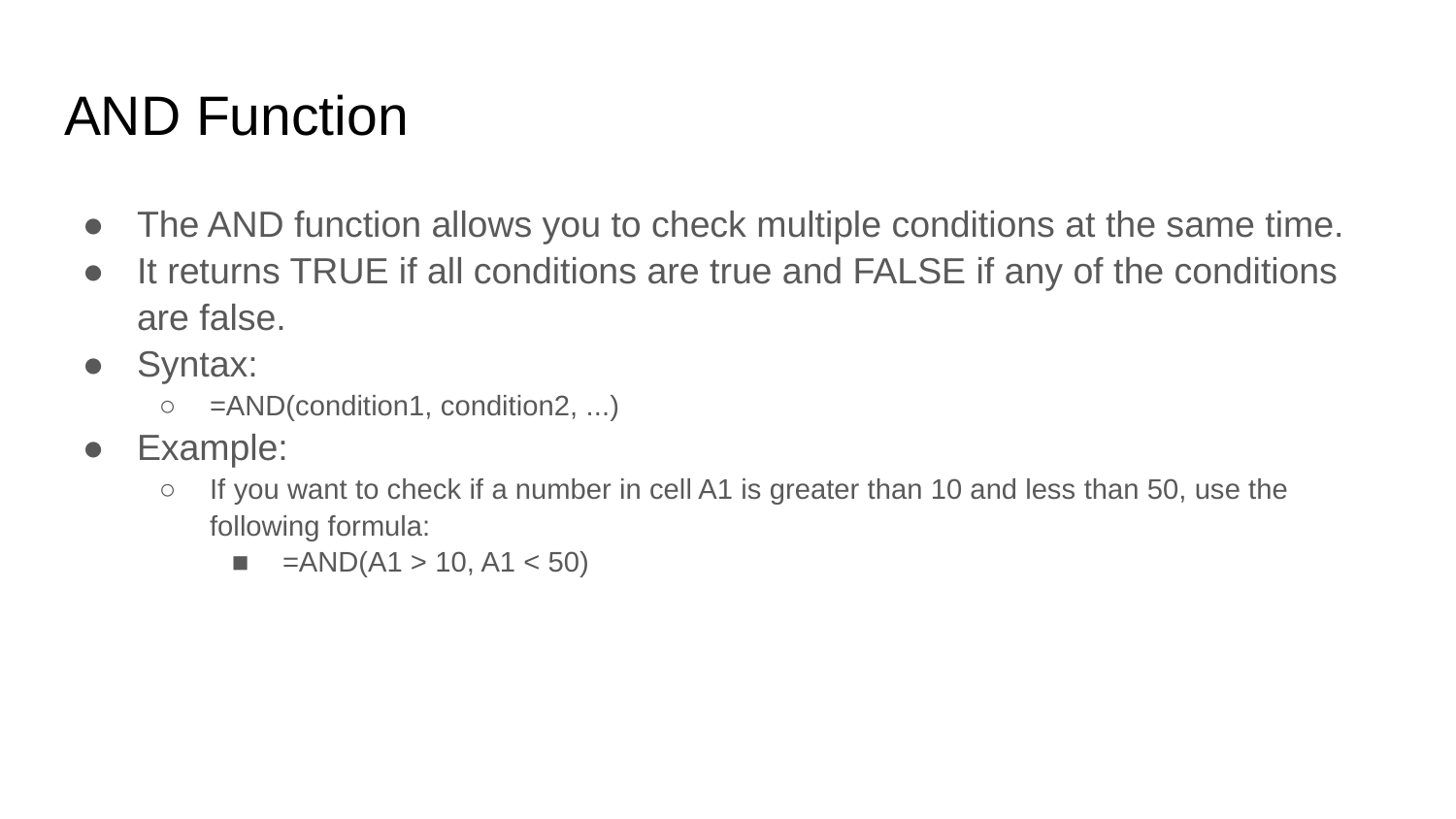

# AND Function
The AND function allows you to check multiple conditions at the same time.
It returns TRUE if all conditions are true and FALSE if any of the conditions are false.
Syntax:
=AND(condition1, condition2, ...)
Example:
If you want to check if a number in cell A1 is greater than 10 and less than 50, use the following formula:
=AND(A1 > 10, A1 < 50)